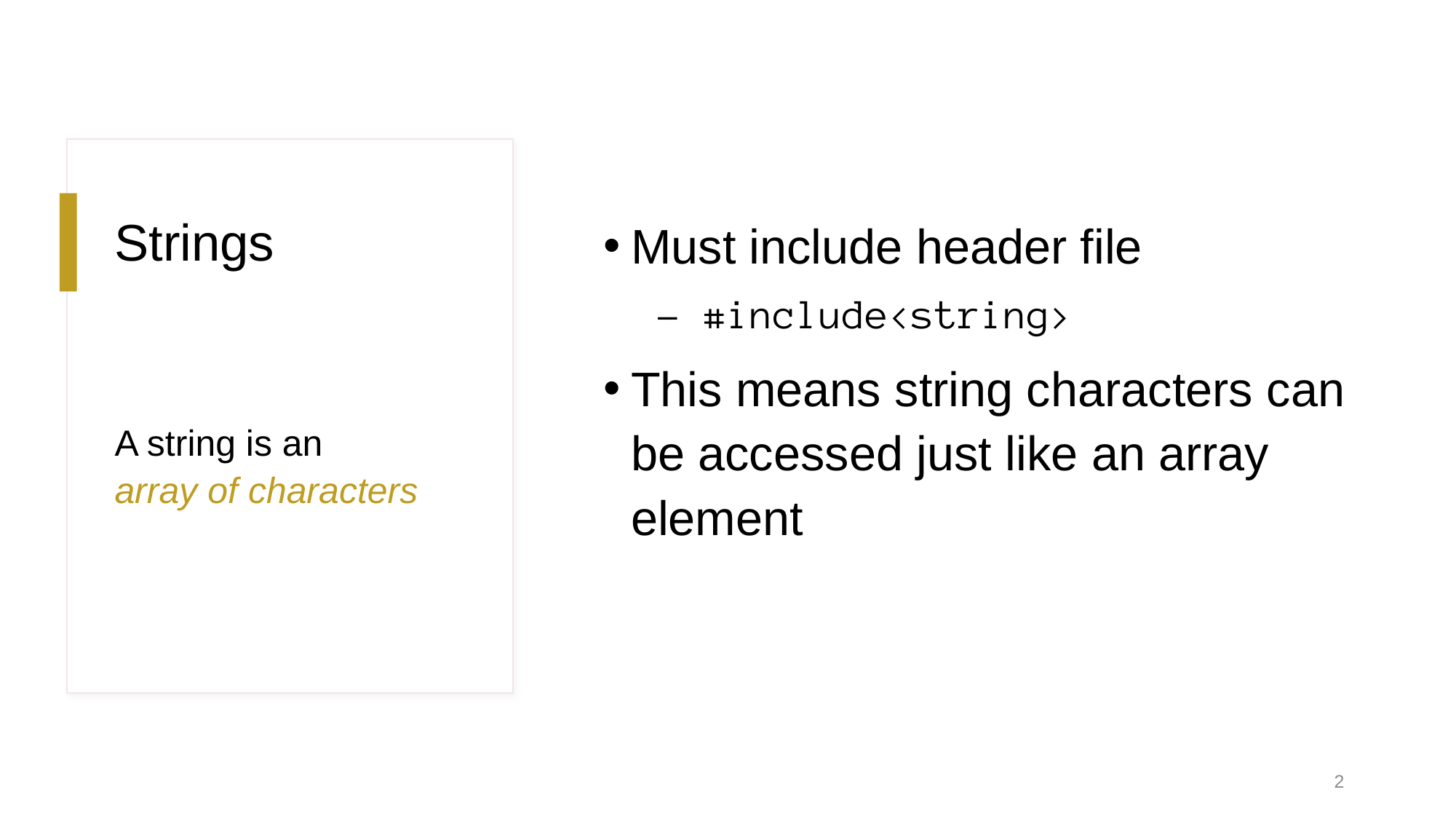

# Strings
Must include header file
- #include<string>
This means string characters can be accessed just like an array element

A string is an
array of characters
2